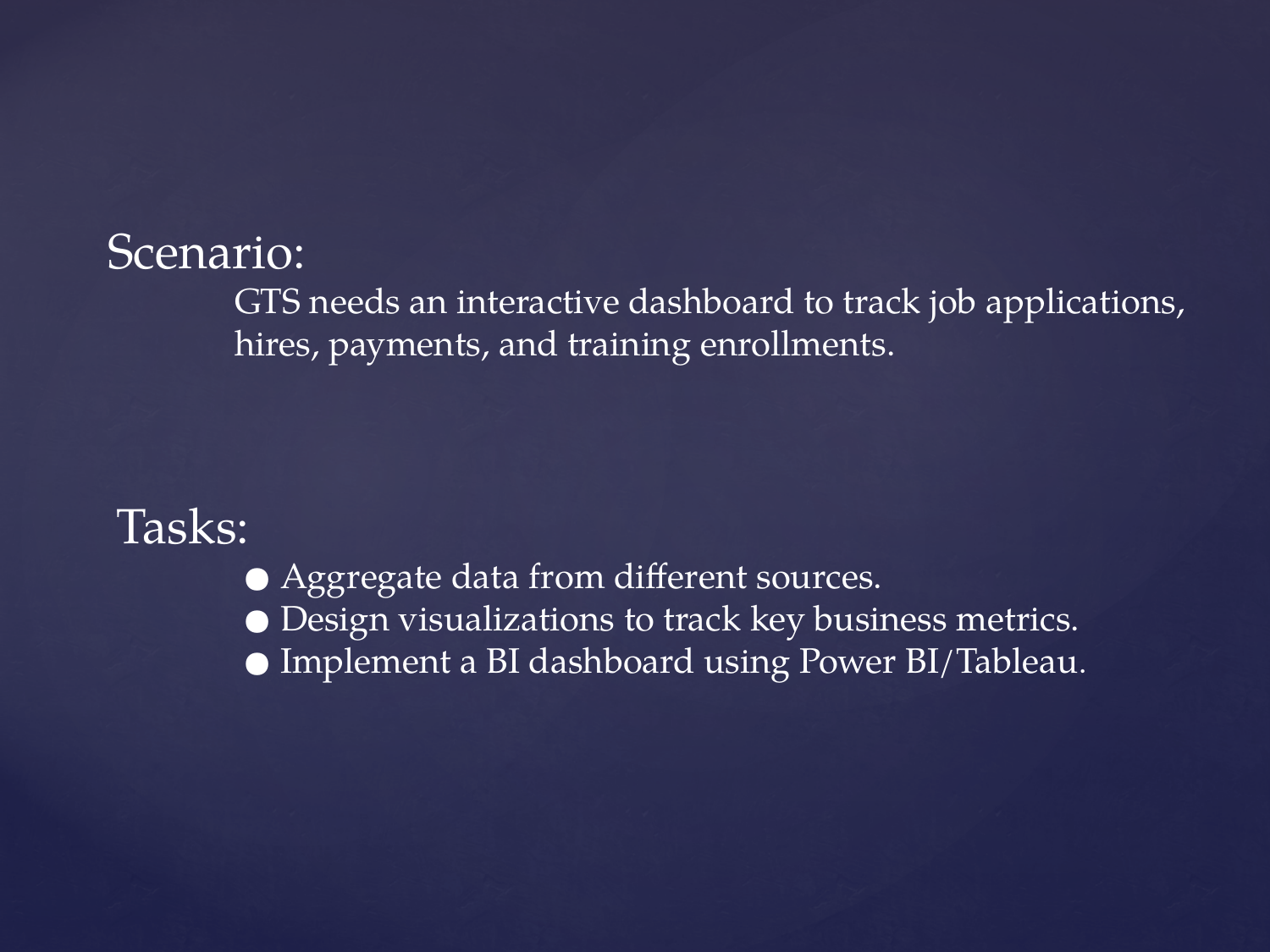

Scenario:
	GTS needs an interactive dashboard to track job applications,    	hires, payments, and training enrollments.
Tasks:
	● Aggregate data from different sources.
	● Design visualizations to track key business metrics.
	● Implement a BI dashboard using Power BI/Tableau.